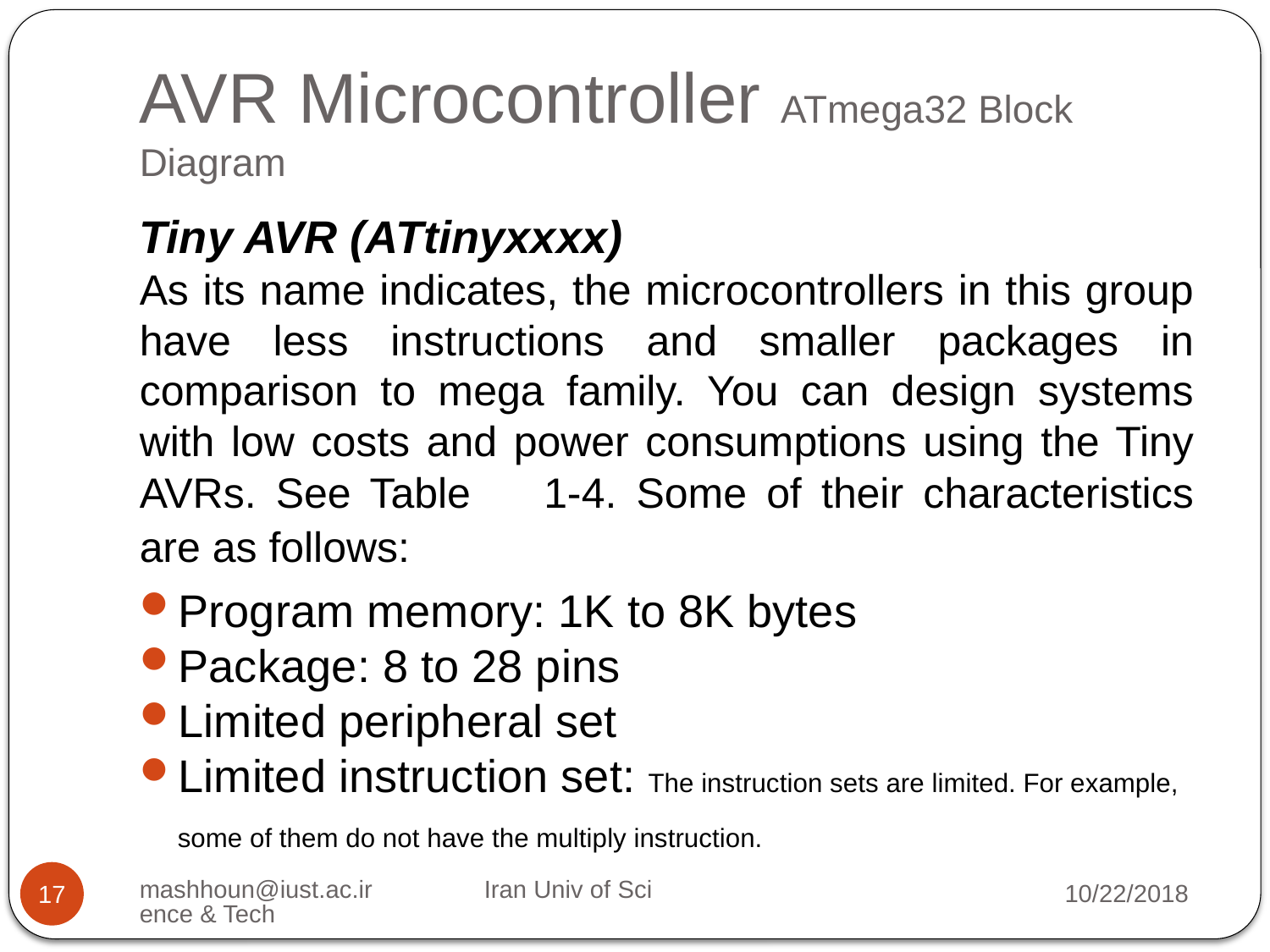

# AVR Microcontroller ATmega32 Block Diagram
Tiny AVR (ATtinyxxxx)
As its name indicates, the microcontrollers in this group have less instructions and smaller packages in comparison to mega family. You can design systems with low costs and power consumptions using the Tiny AVRs. See Table 	1-4. Some of their characteristics are as follows:
Program memory: 1K to 8K bytes
Package: 8 to 28 pins
Limited peripheral set
Limited instruction set: The instruction sets are limited. For example, some of them do not have the multiply instruction.
mashhoun@iust.ac.ir                Iran Univ of Science & Tech
10/22/2018
17